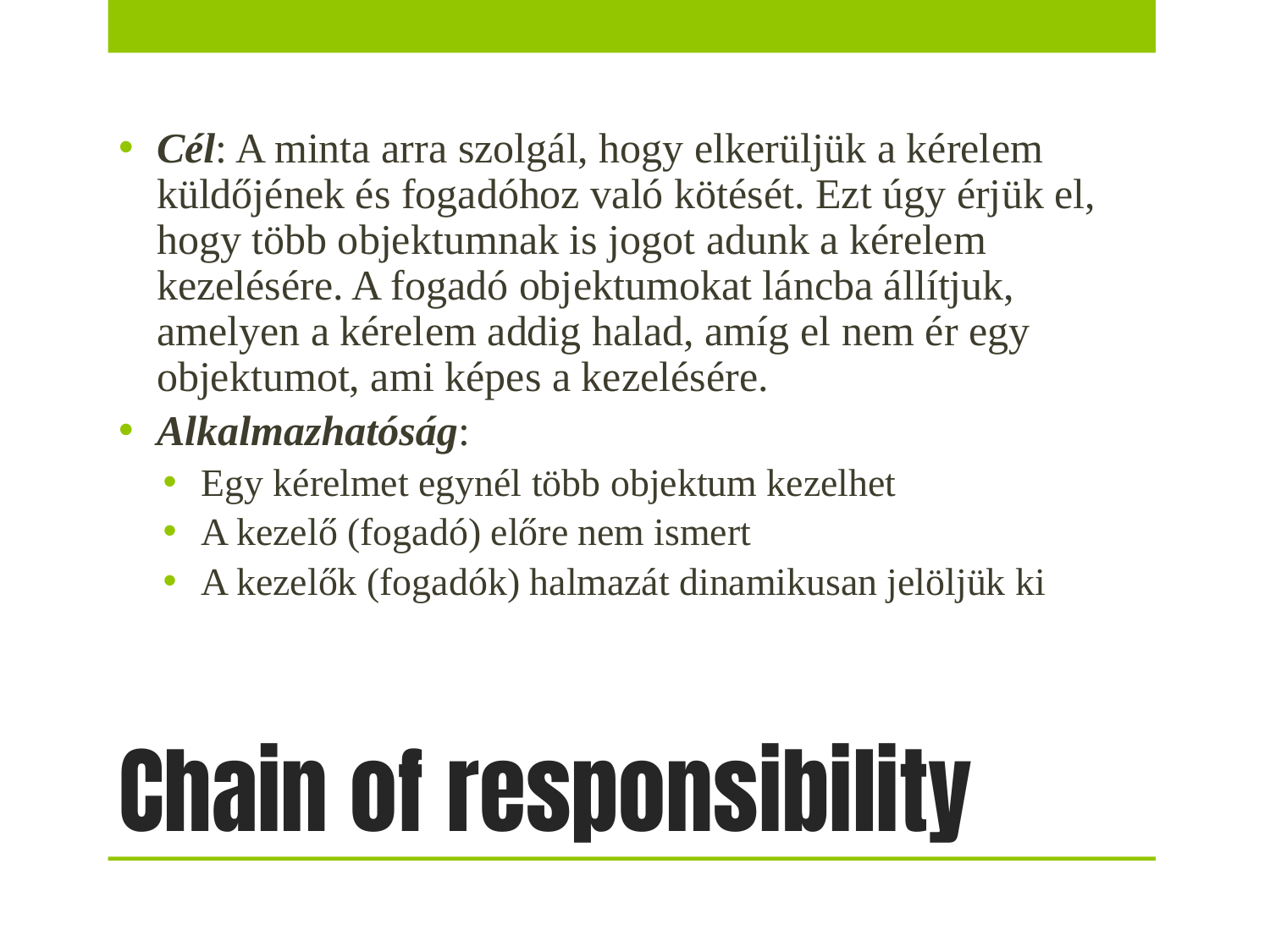

Cél: A minta arra szolgál, hogy elkerüljük a kérelem küldőjének és fogadóhoz való kötését. Ezt úgy érjük el, hogy több objektumnak is jogot adunk a kérelem kezelésére. A fogadó objektumokat láncba állítjuk, amelyen a kérelem addig halad, amíg el nem ér egy objektumot, ami képes a kezelésére.
Alkalmazhatóság:
Egy kérelmet egynél több objektum kezelhet
A kezelő (fogadó) előre nem ismert
A kezelők (fogadók) halmazát dinamikusan jelöljük ki
# Chain of responsibility